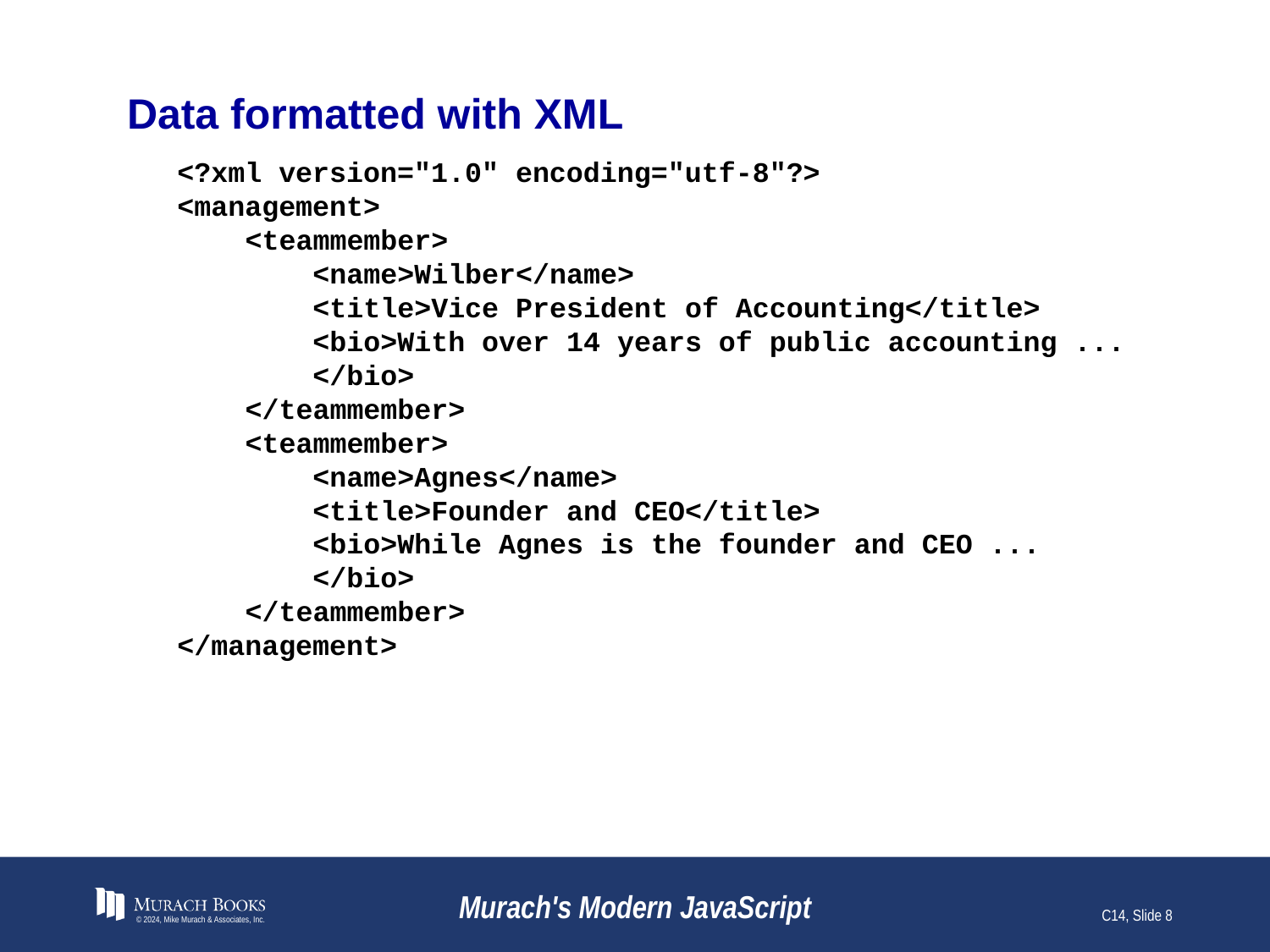

# Data formatted with XML
<?xml version="1.0" encoding="utf-8"?>
<management>
    <teammember>
        <name>Wilber</name>
        <title>Vice President of Accounting</title>
        <bio>With over 14 years of public accounting ...
        </bio>
    </teammember>
    <teammember>
        <name>Agnes</name>
        <title>Founder and CEO</title>
        <bio>While Agnes is the founder and CEO ...
        </bio>
    </teammember>
</management>

© 2024, Mike Murach & Associates, Inc.
Murach's Modern JavaScript

C14, Slide 8